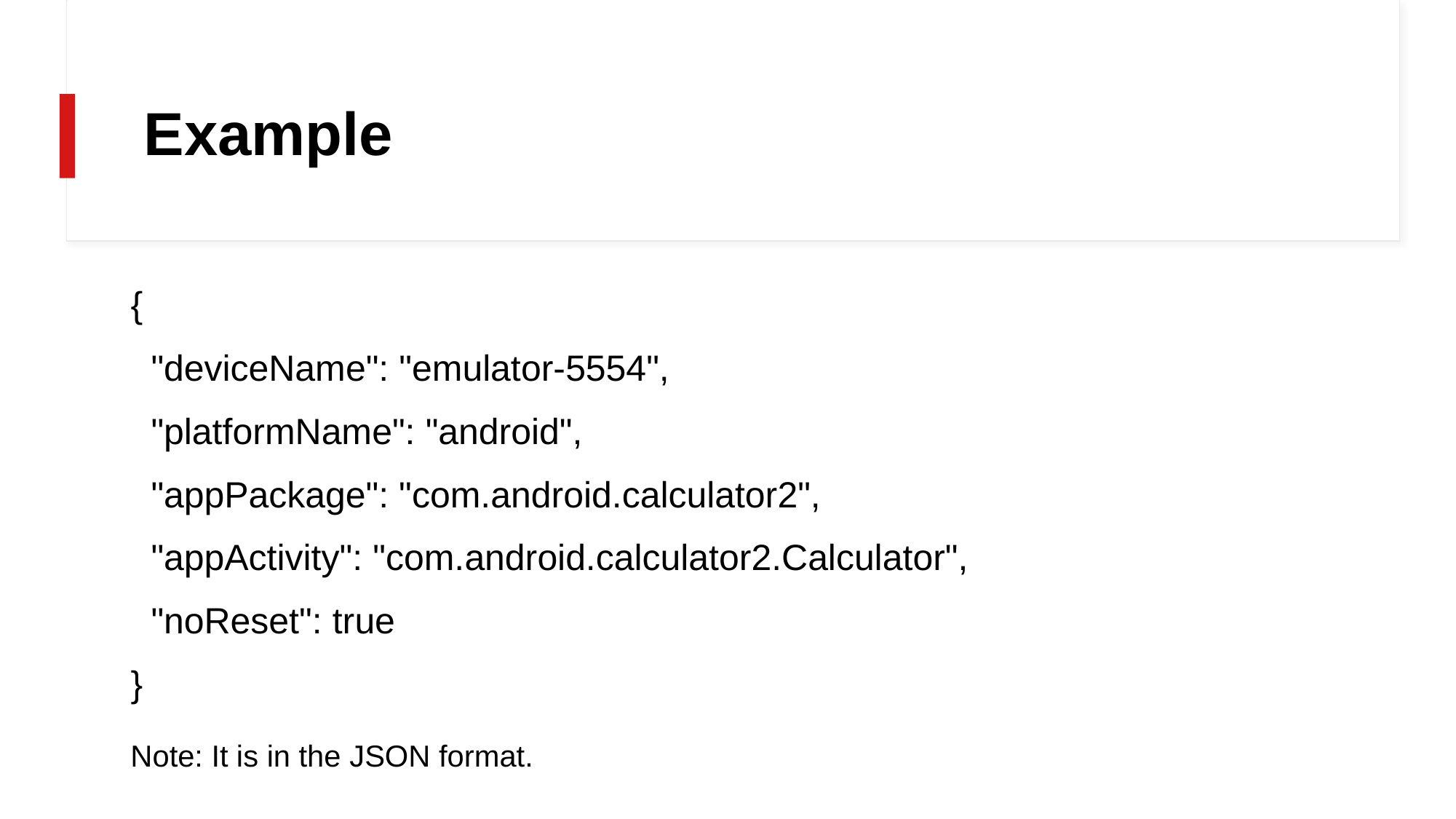

# Example
{
  "deviceName": "emulator-5554",
  "platformName": "android",
  "appPackage": "com.android.calculator2",
  "appActivity": "com.android.calculator2.Calculator",
  "noReset": true
}
Note: It is in the JSON format.